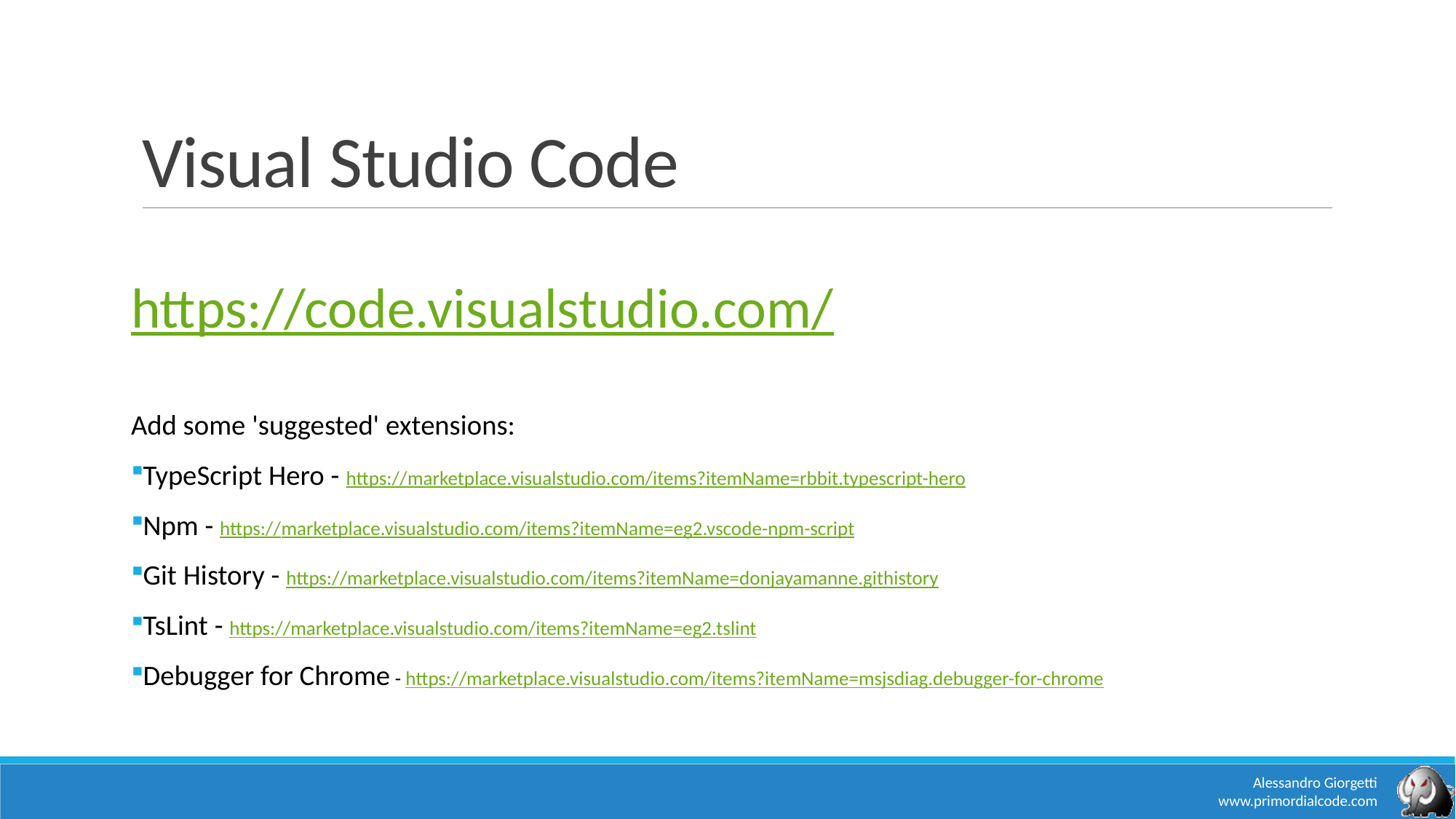

# Visual Studio Code

https://code.visualstudio.com/

Add some 'suggested' extensions:
TypeScript Hero - https://marketplace.visualstudio.com/items?itemName=rbbit.typescript-hero
Npm - https://marketplace.visualstudio.com/items?itemName=eg2.vscode-npm-script
Git History - https://marketplace.visualstudio.com/items?itemName=donjayamanne.githistory
TsLint - https://marketplace.visualstudio.com/items?itemName=eg2.tslint
Debugger for Chrome - https://marketplace.visualstudio.com/items?itemName=msjsdiag.debugger-for-chrome